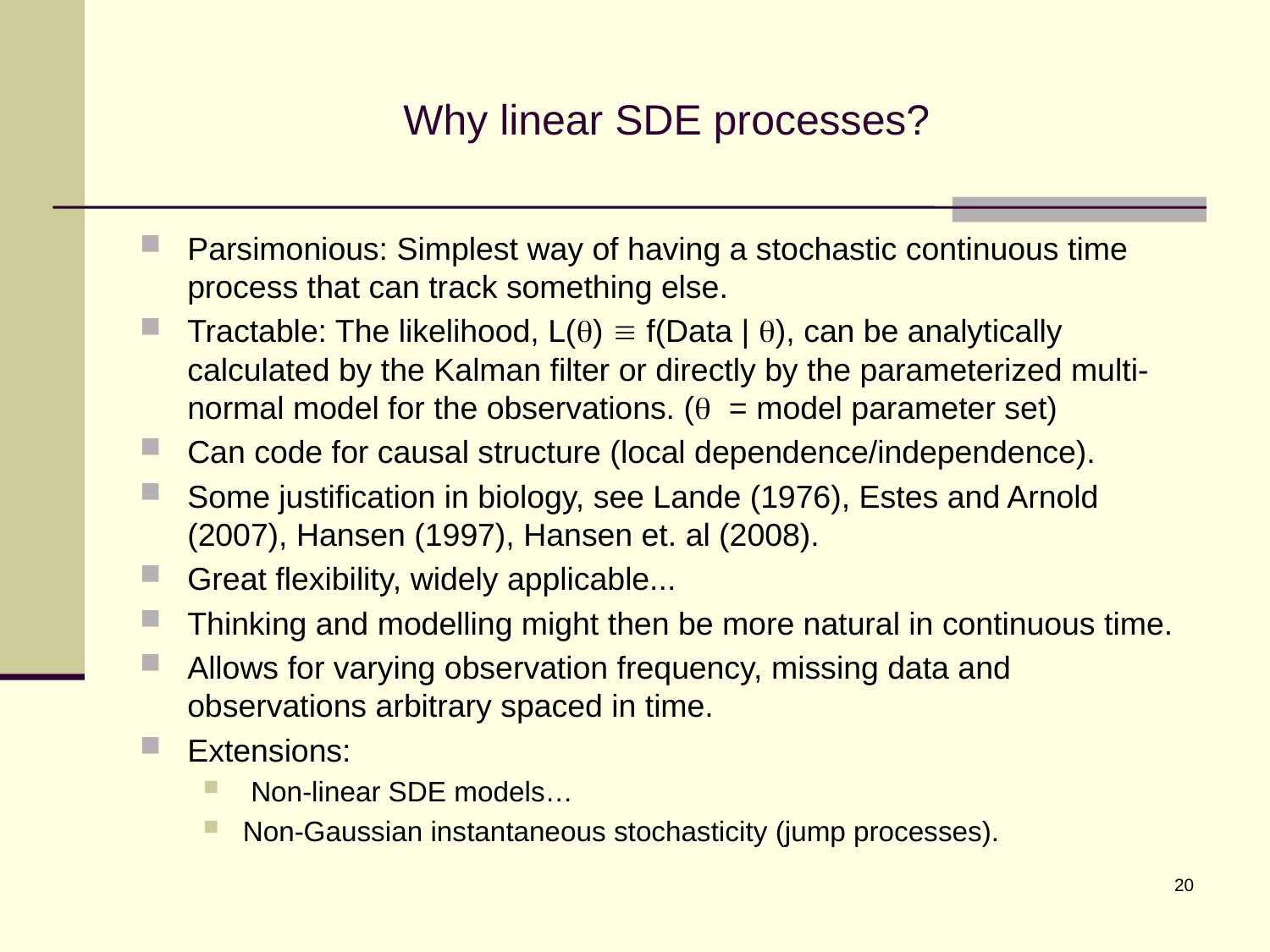

# Why linear SDE processes?
Parsimonious: Simplest way of having a stochastic continuous time process that can track something else.
Tractable: The likelihood, L(θ) ≡ f(Data | θ), can be analytically calculated by the Kalman filter or directly by the parameterized multi-normal model for the observations. (θ  = model parameter set)
Can code for causal structure (local dependence/independence).
Some justification in biology, see Lande (1976), Estes and Arnold (2007), Hansen (1997), Hansen et. al (2008).
Great flexibility, widely applicable...
Thinking and modelling might then be more natural in continuous time.
Allows for varying observation frequency, missing data and observations arbitrary spaced in time.
Extensions:
 Non-linear SDE models…
Non-Gaussian instantaneous stochasticity (jump processes).

20